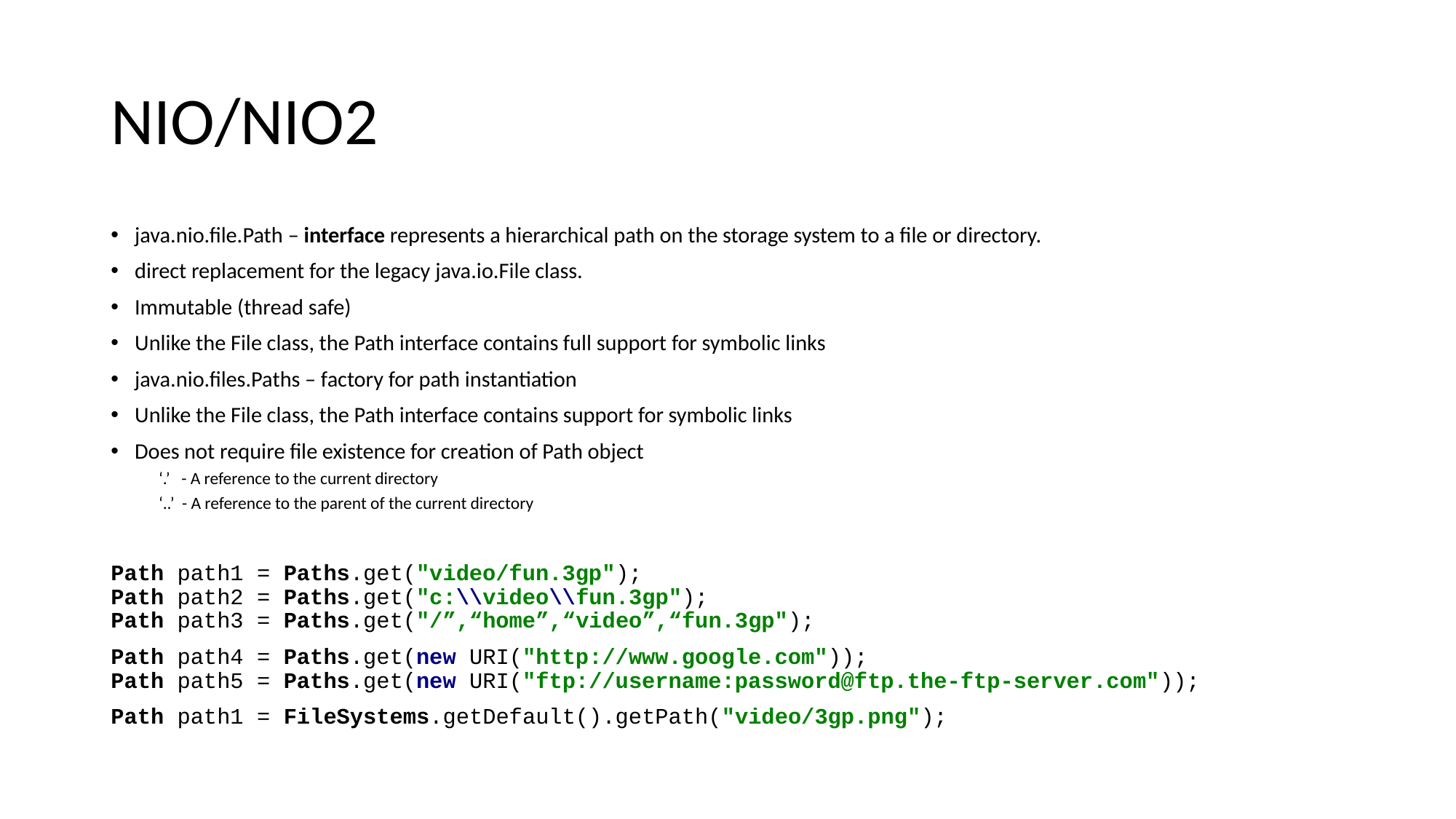

# NIO/NIO2
java.nio.file.Path – interface represents a hierarchical path on the storage system to a file or directory.
direct replacement for the legacy java.io.File class.
Immutable (thread safe)
Unlike the File class, the Path interface contains full support for symbolic links
java.nio.files.Paths – factory for path instantiation
Unlike the File class, the Path interface contains support for symbolic links
Does not require file existence for creation of Path object
‘.’   - A reference to the current directory
‘..’  - A reference to the parent of the current directory

Path path1 = Paths.get("video/fun.3gp");
Path path2 = Paths.get("c:\\video\\fun.3gp");
Path path3 = Paths.get("/”,“home”,“video”,“fun.3gp");
Path path4 = Paths.get(new URI("http://www.google.com"));
Path path5 = Paths.get(new URI("ftp://username:password@ftp.the-ftp-server.com"));
Path path1 = FileSystems.getDefault().getPath("video/3gp.png");